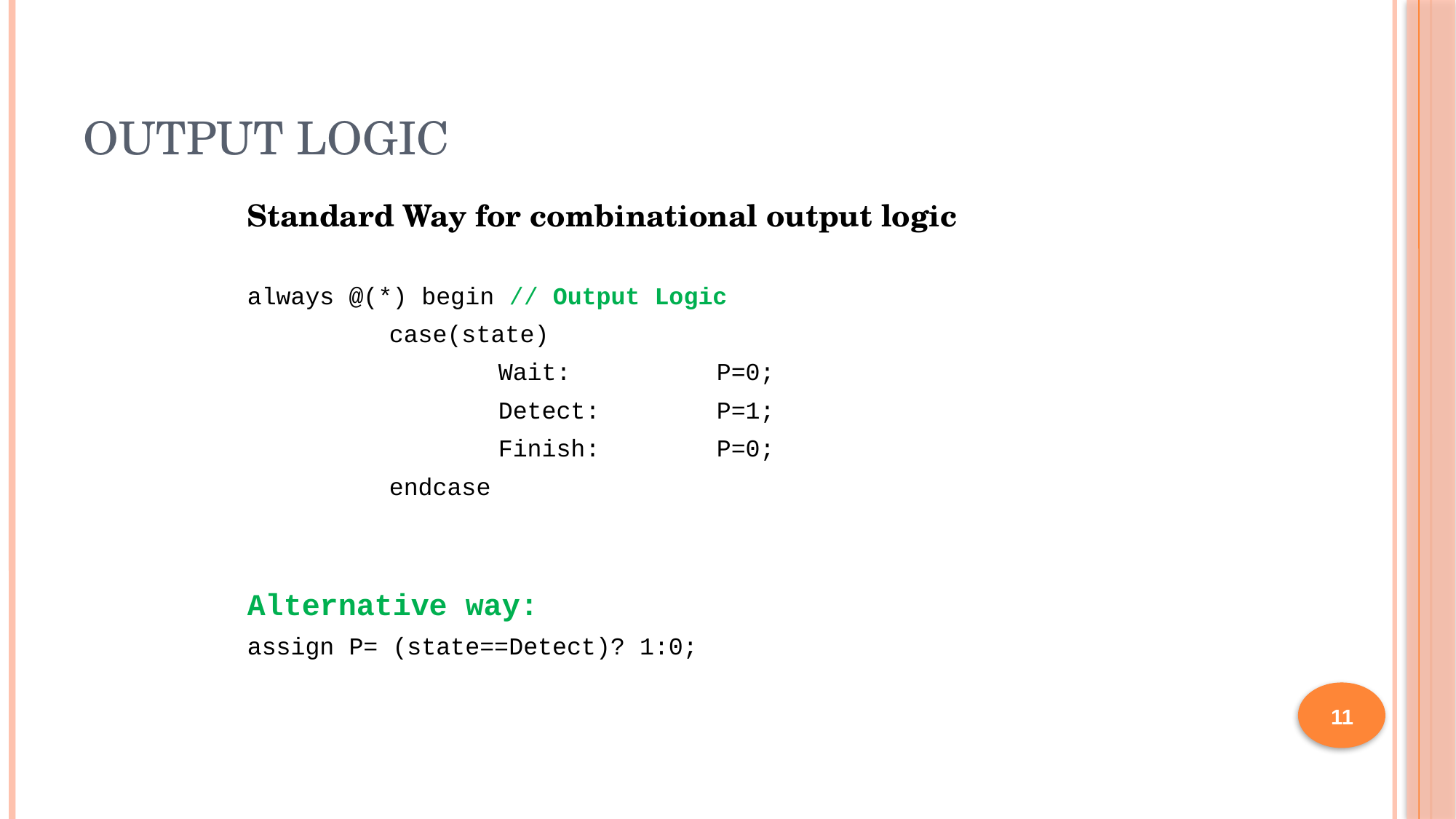

# Output Logic
Standard Way for combinational output logic

always @(*) begin // Output Logic
		case(state)
			Wait: 		P=0;
			Detect: 	P=1;
			Finish: 	P=0;
		endcase

Alternative way:
assign P= (state==Detect)? 1:0;

11